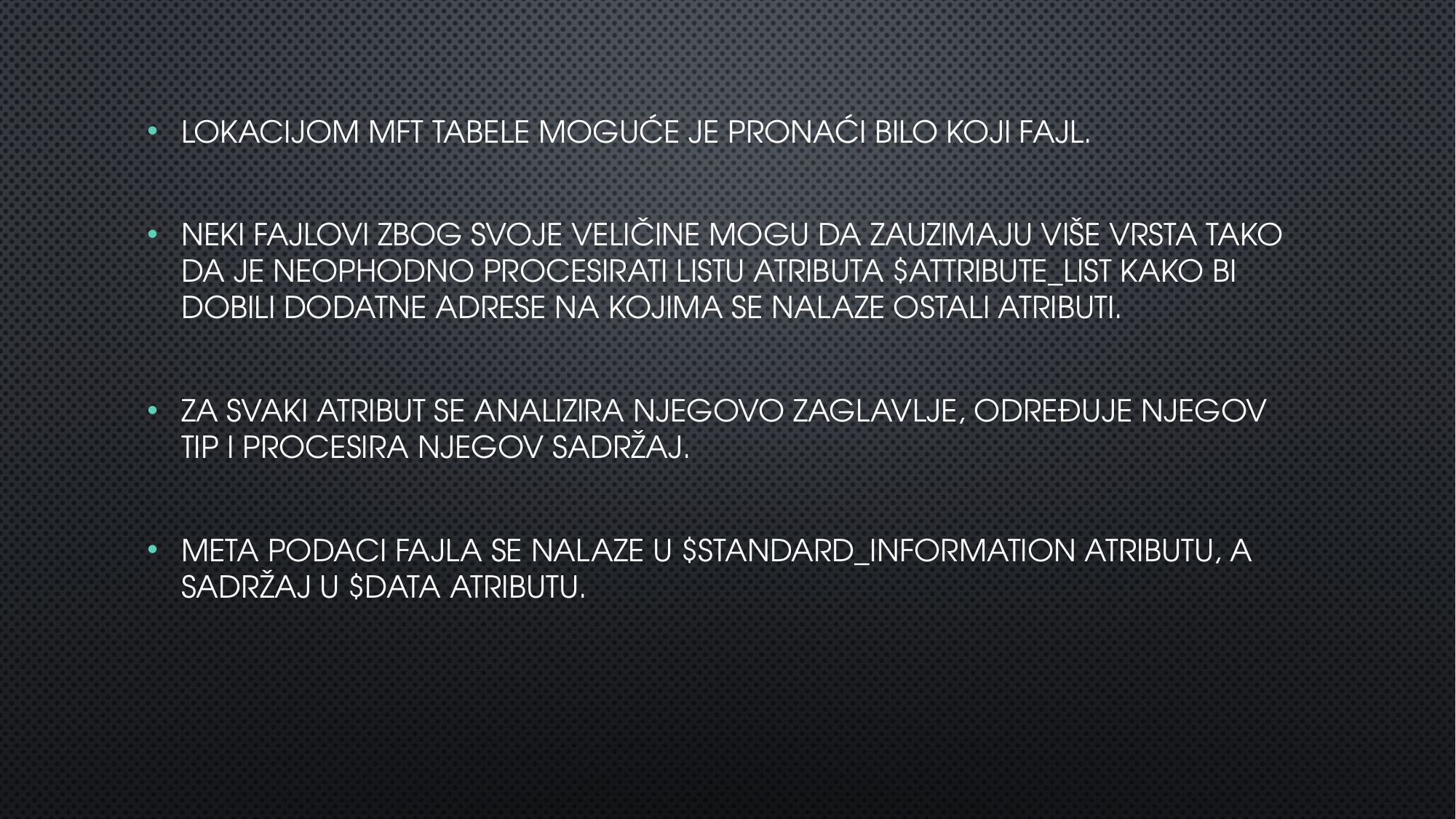

Lokacijom MFT tabele moguće je pronaći bilo koji fajl.

Neki fajlovi zbog svoje veličine mogu da zauzimaju više vrsta tako da je neophodno procesirati listu atributa $ATTRIBUTE_LIST kako bi dobili dodatne adrese na kojima se nalaze ostali atributi.

Za svaki atribut se analizira njegovo zaglavlje, određuje njegov tip i procesira njegov sadržaj.

Meta podaci fajla se nalaze u $STANDARD_INFORMATION atributu, a sadržaj u $DATA atributu.